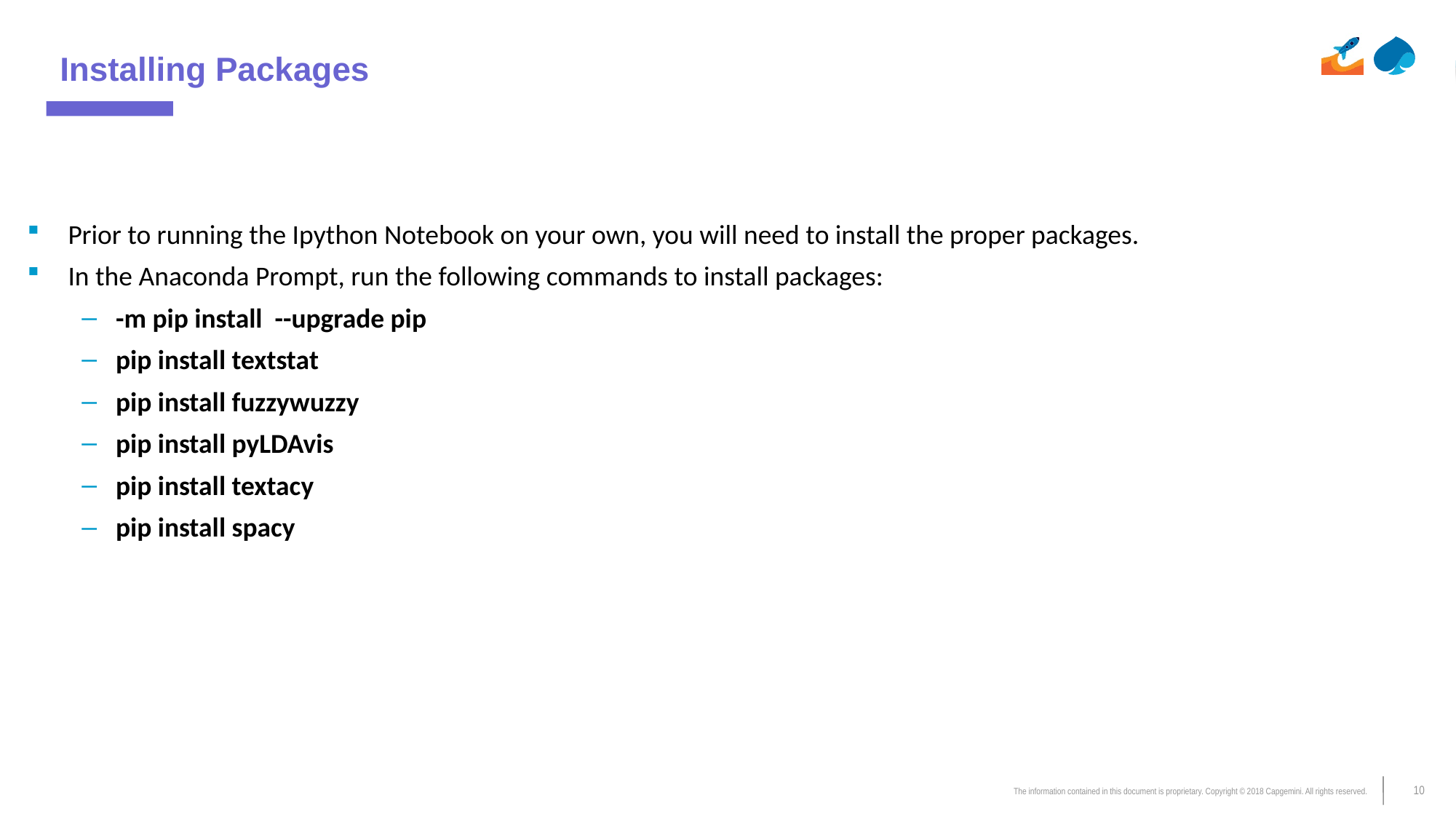

# Installing Packages
Prior to running the Ipython Notebook on your own, you will need to install the proper packages.
In the Anaconda Prompt, run the following commands to install packages:
-m pip install  --upgrade pip
pip install textstat
pip install fuzzywuzzy
pip install pyLDAvis
pip install textacy
pip install spacy